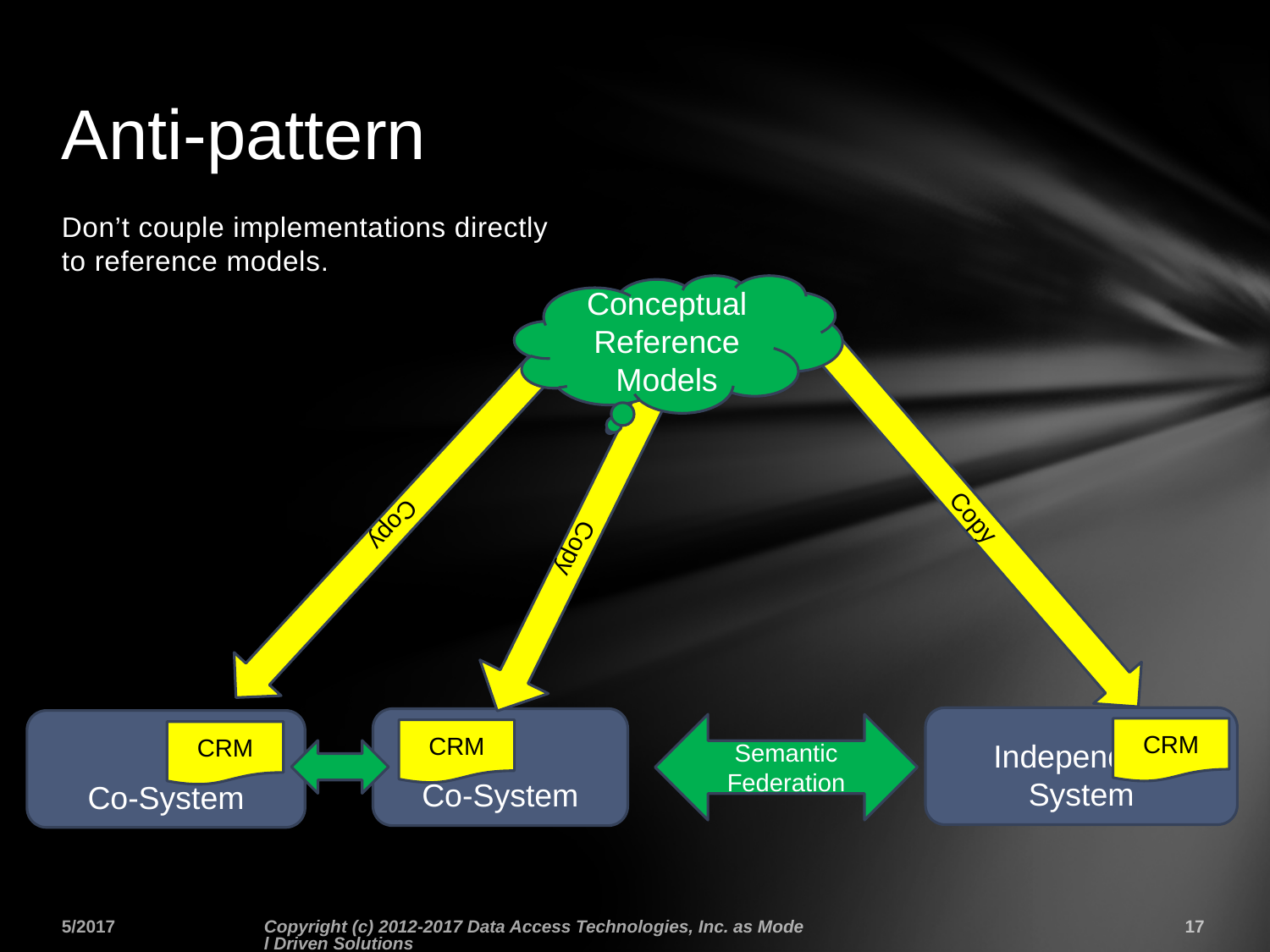

# Anti-pattern
Don’t couple implementations directly to reference models.

Conceptual
Reference
Models
Copy
Copy
Copy
Independent System
Co-System
Co-System
Semantic
Federation
CRM
CRM
CRM

5/2017
Copyright (c) 2012-2017 Data Access Technologies, Inc. as Model Driven Solutions
17